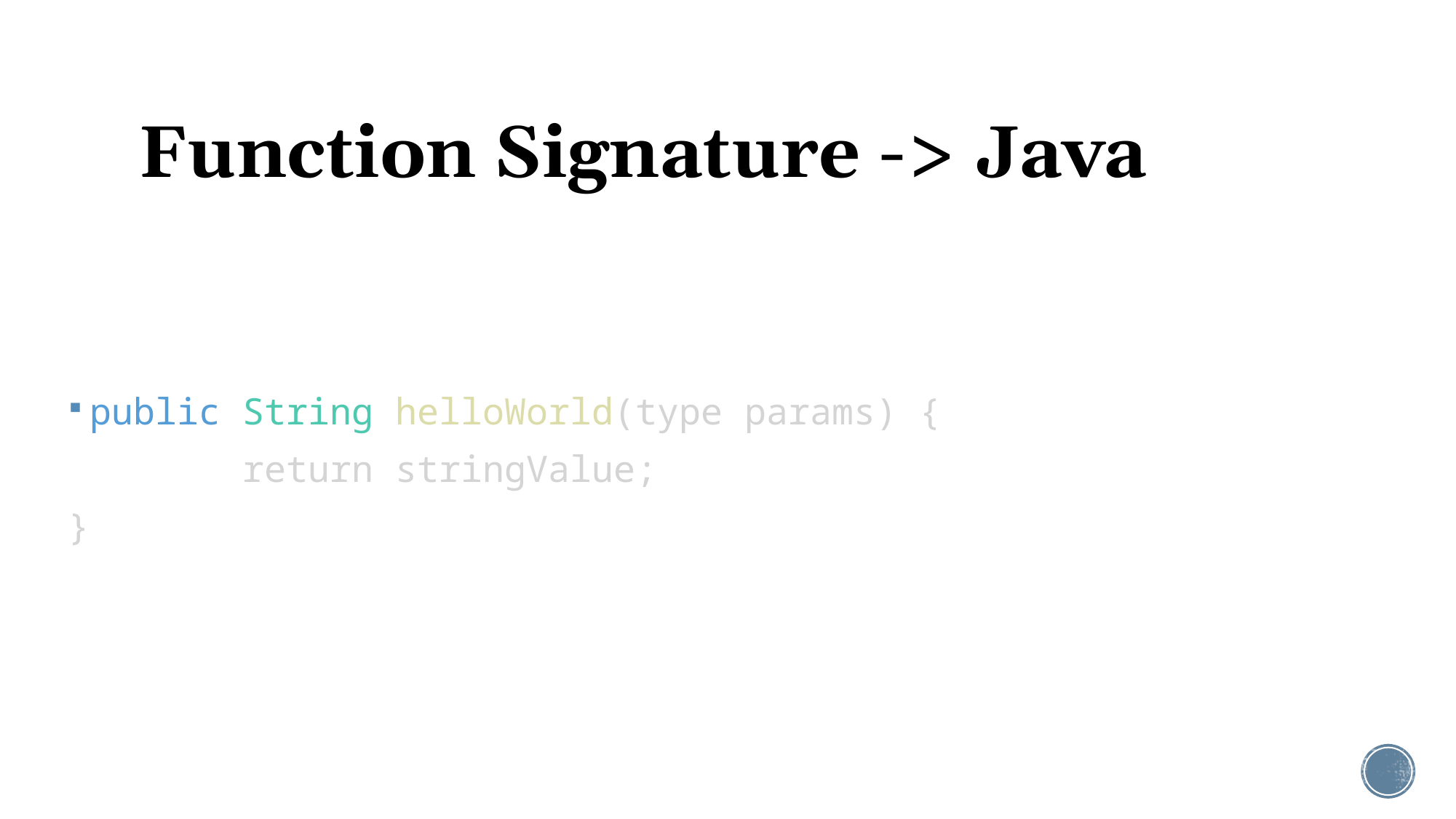

# Function Signature -> Java

public String helloWorld(type params) {
        return stringValue;
}